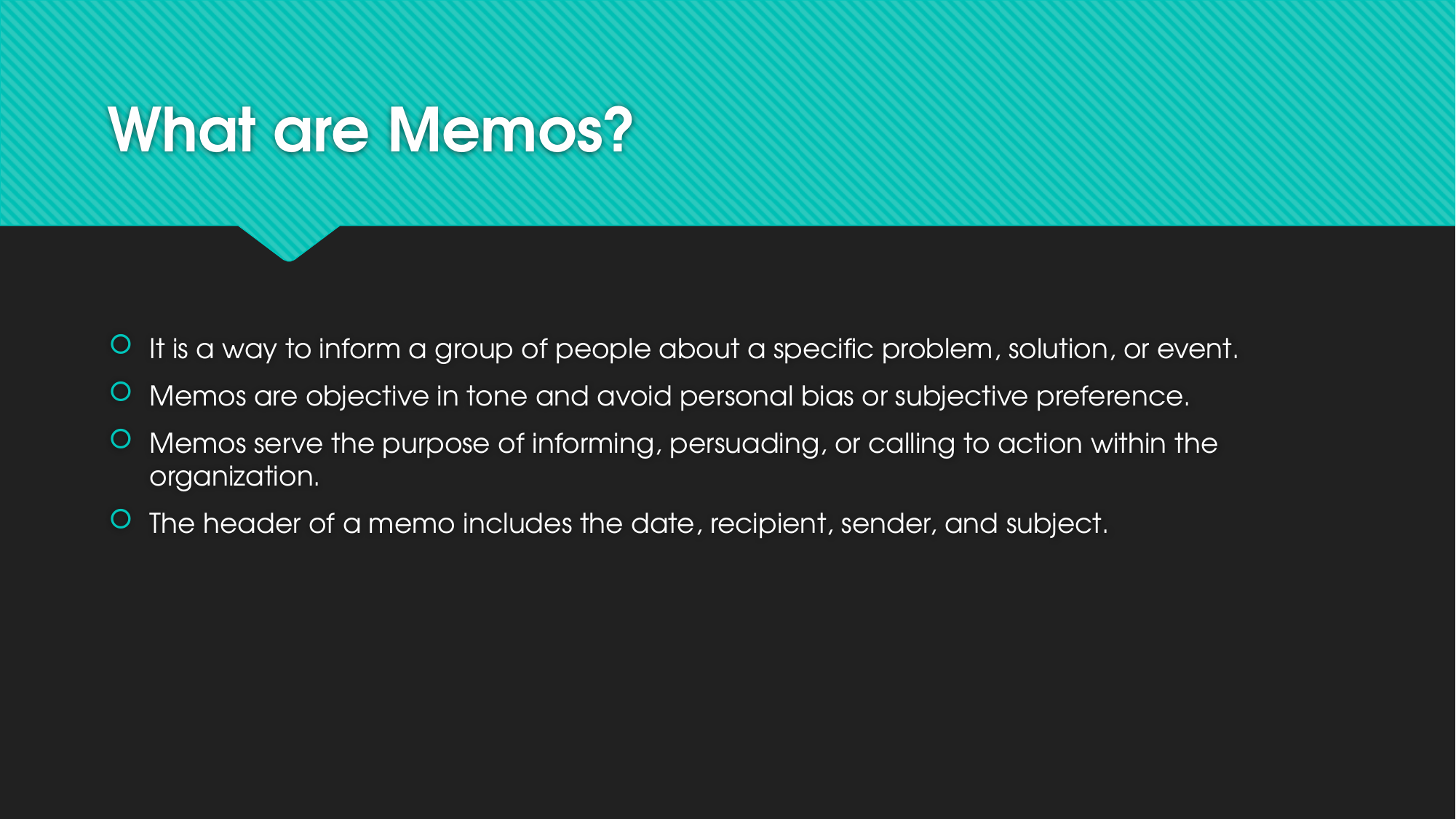

# What are Memos?
It is a way to inform a group of people about a specific problem, solution, or event.
Memos are objective in tone and avoid personal bias or subjective preference.
Memos serve the purpose of informing, persuading, or calling to action within the organization.
The header of a memo includes the date, recipient, sender, and subject.